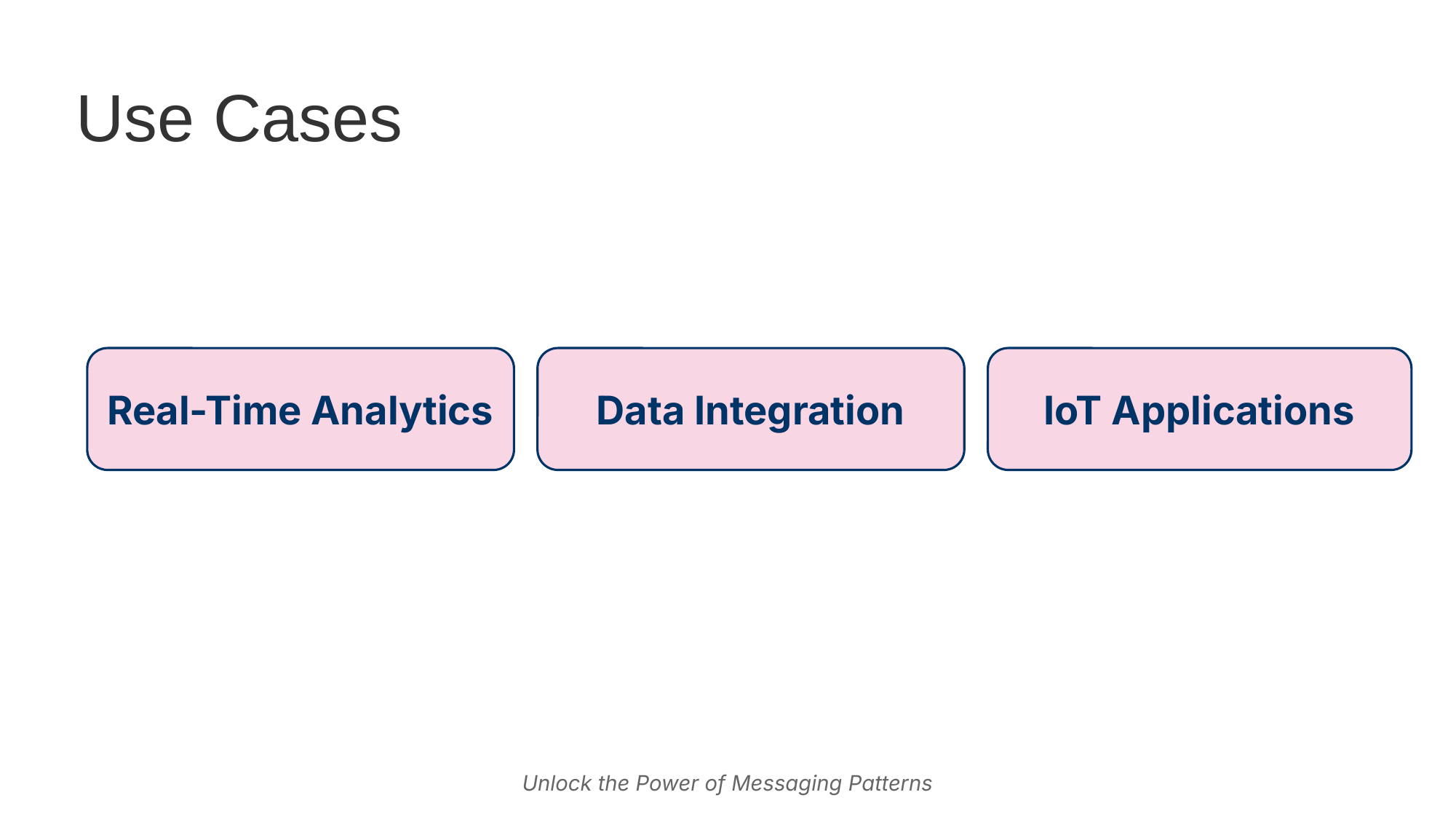

# Use Cases
Real-Time Analytics
Data Integration
IoT Applications